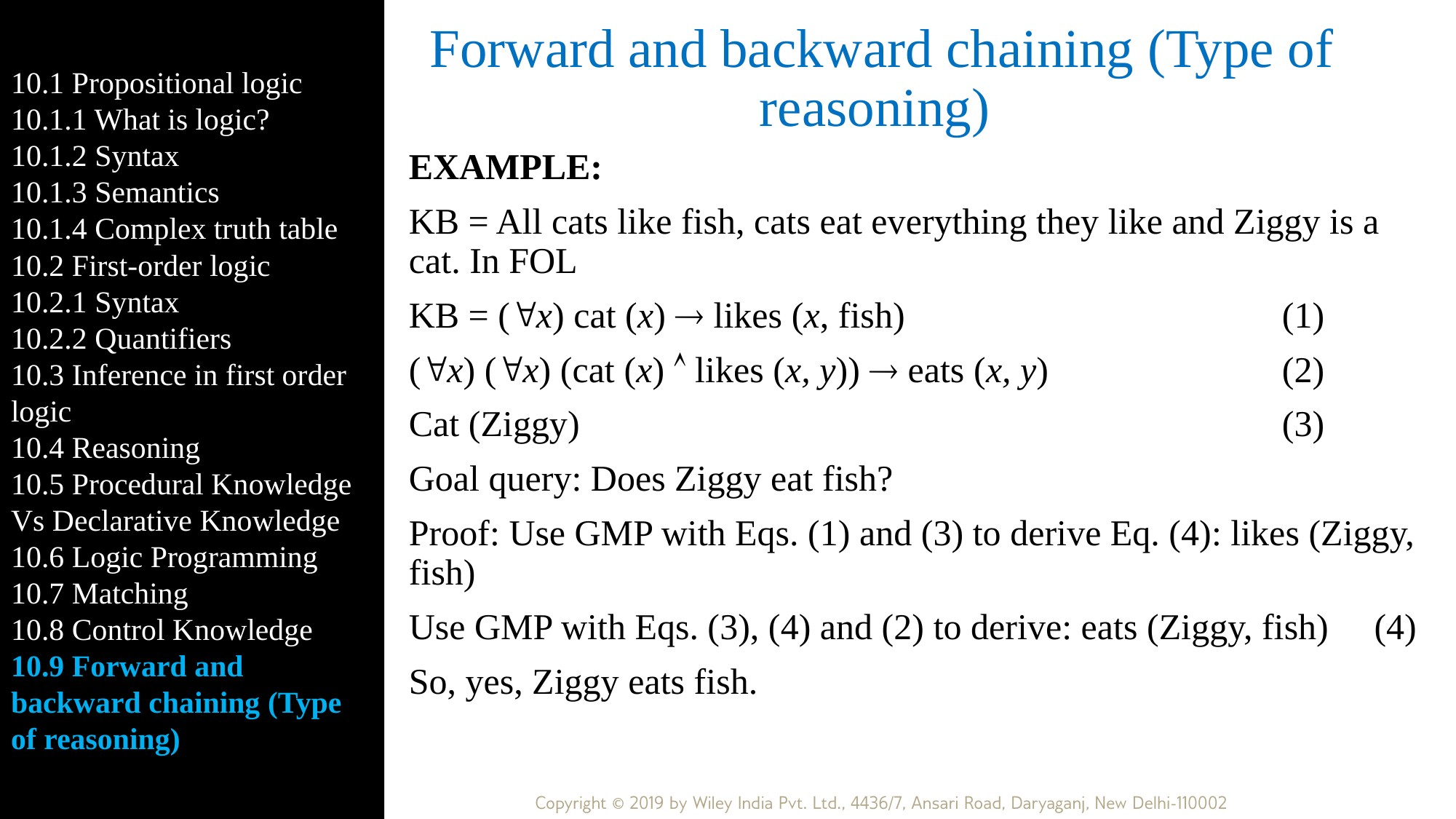

10.1 Propositional logic
10.1.1 What is logic?
10.1.2 Syntax
10.1.3 Semantics
10.1.4 Complex truth table
10.2 First-order logic
10.2.1 Syntax
10.2.2 Quantifiers
10.3 Inference in first order logic
10.4 Reasoning
10.5 Procedural Knowledge Vs Declarative Knowledge
10.6 Logic Programming
10.7 Matching
10.8 Control Knowledge
10.9 Forward and backward chaining (Type of reasoning)
# Forward and backward chaining (Type of reasoning)
EXAMPLE:
KB = All cats like fish, cats eat everything they like and Ziggy is a cat. In FOL
KB = (∀x) cat (x) → likes (x, fish)				(1)
(∀x) (∀x) (cat (x) ∧ likes (x, y)) → eats (x, y)		 	(2)
Cat (Ziggy)							(3)
Goal query: Does Ziggy eat fish?
Proof: Use GMP with Eqs. (1) and (3) to derive Eq. (4): likes (Ziggy, fish)
Use GMP with Eqs. (3), (4) and (2) to derive: eats (Ziggy, fish)     (4)
So, yes, Ziggy eats fish.

Copyright © 2019 by Wiley India Pvt. Ltd., 4436/7, Ansari Road, Daryaganj, New Delhi-110002